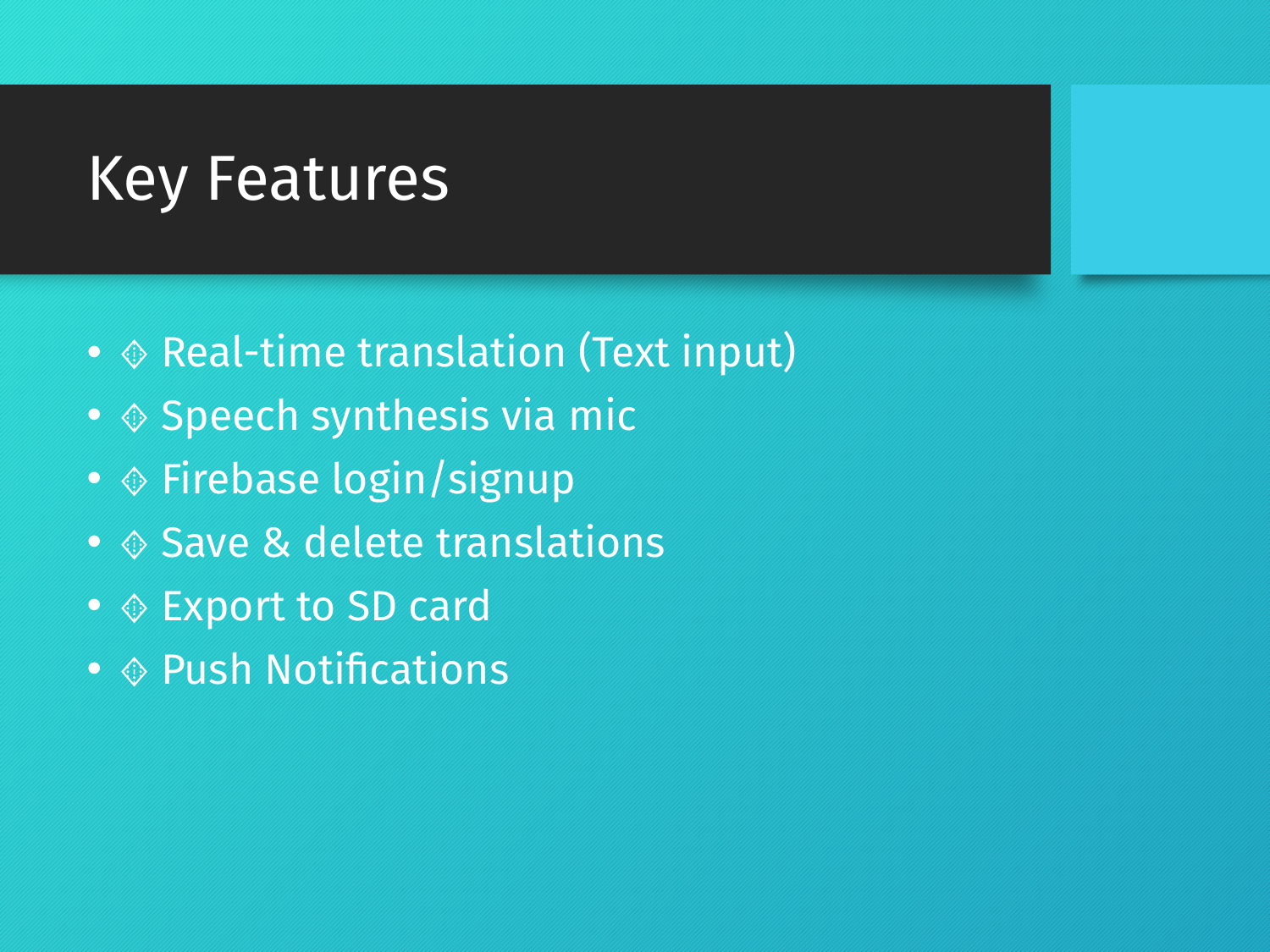

# Key Features
🔸 Real-time translation (Text input)
🔸 Speech synthesis via mic
🔸 Firebase login/signup
🔸 Save & delete translations
🔸 Export to SD card
🔸 Push Notifications